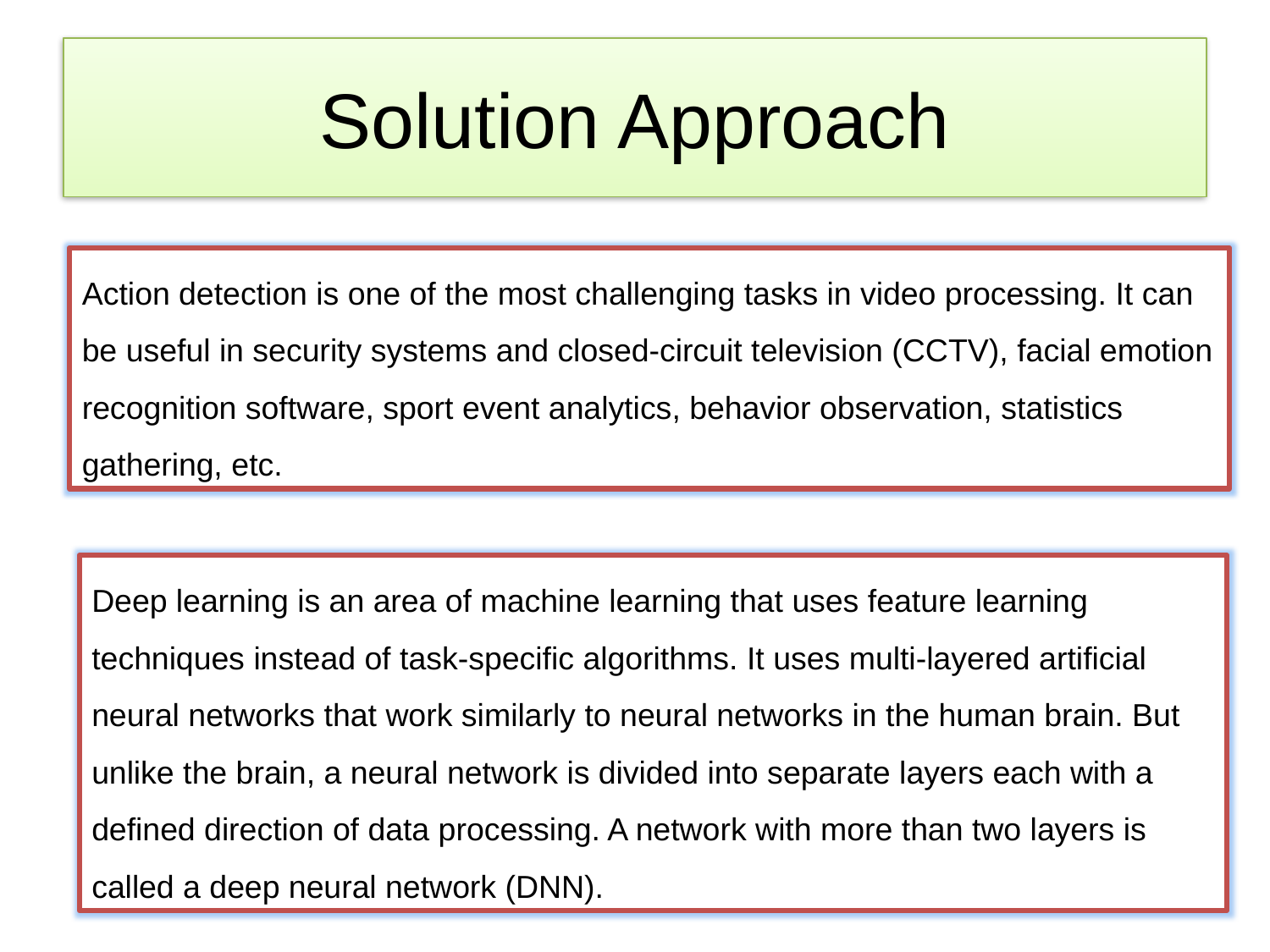

# Solution Approach
Action detection is one of the most challenging tasks in video processing. It can be useful in security systems and closed-circuit television (CCTV), facial emotion recognition software, sport event analytics, behavior observation, statistics gathering, etc.
Deep learning is an area of machine learning that uses feature learning techniques instead of task-specific algorithms. It uses multi-layered artificial neural networks that work similarly to neural networks in the human brain. But unlike the brain, a neural network is divided into separate layers each with a defined direction of data processing. A network with more than two layers is called a deep neural network (DNN).